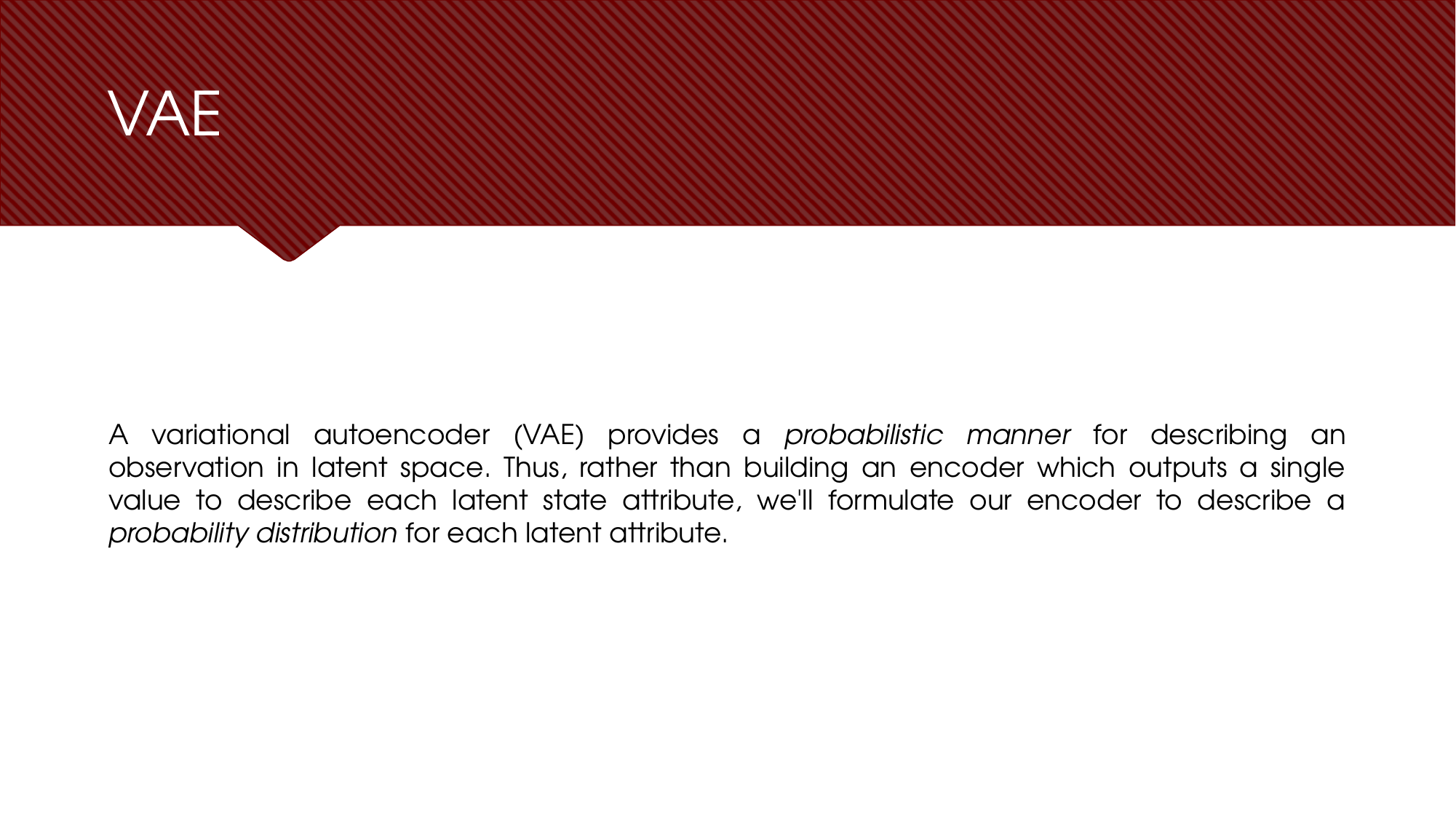

# VAE
A variational autoencoder (VAE) provides a probabilistic manner for describing an observation in latent space. Thus, rather than building an encoder which outputs a single value to describe each latent state attribute, we'll formulate our encoder to describe a probability distribution for each latent attribute.